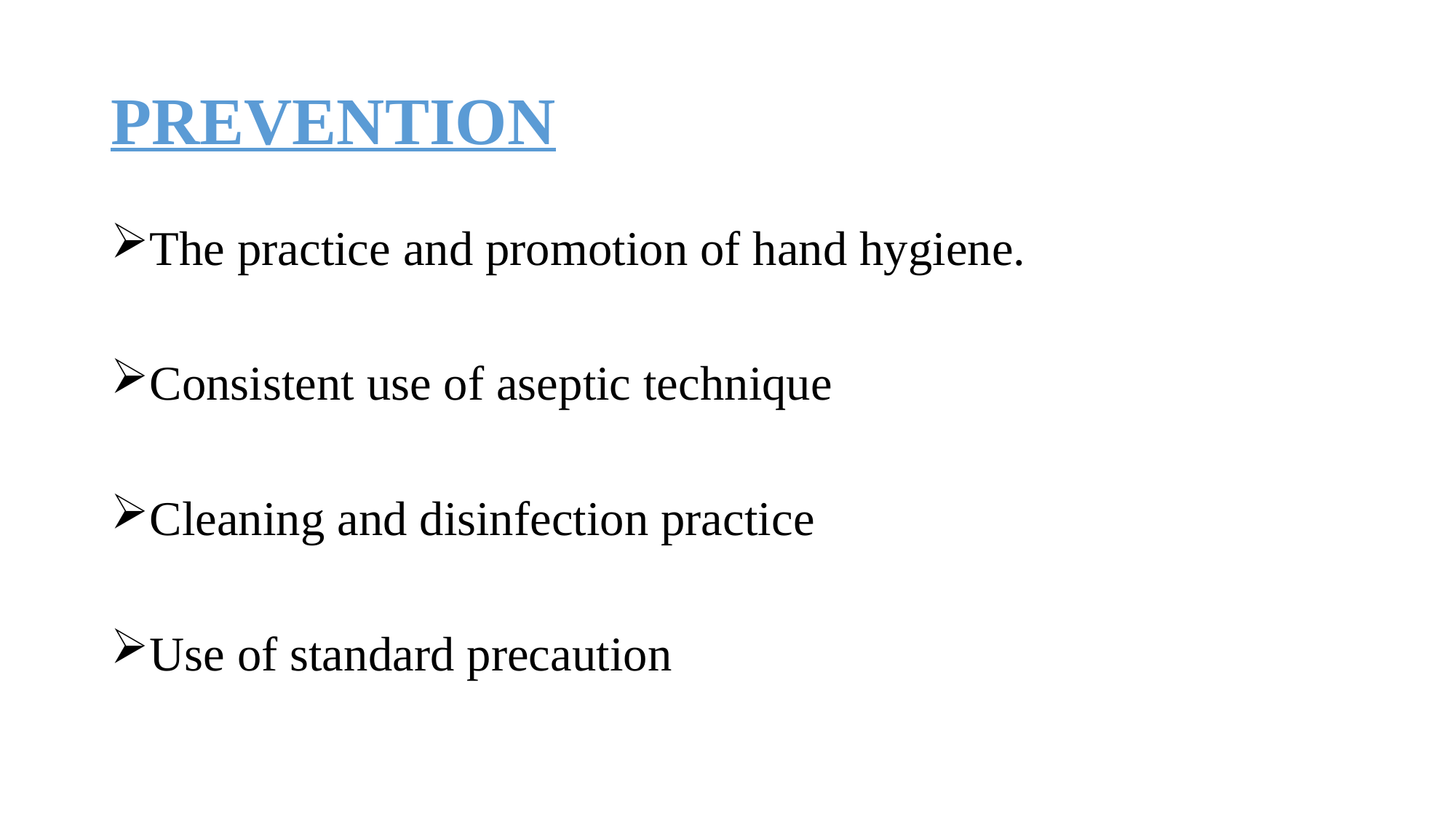

# PREVENTION
The practice and promotion of hand hygiene.

Consistent use of aseptic technique

Cleaning and disinfection practice

Use of standard precaution